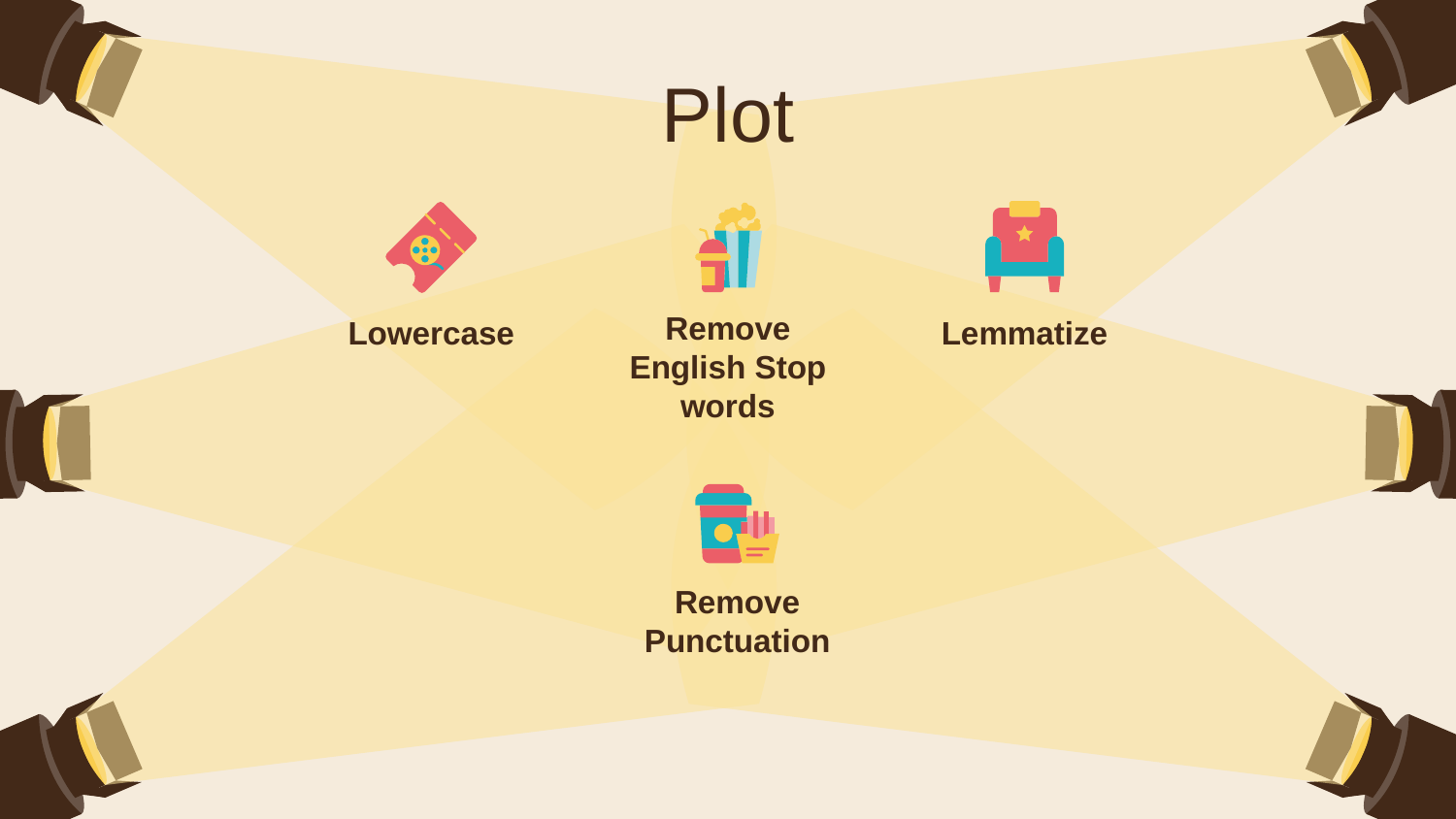

# Plot

Lowercase
Lemmatize
Remove English Stop words

Remove Punctuation